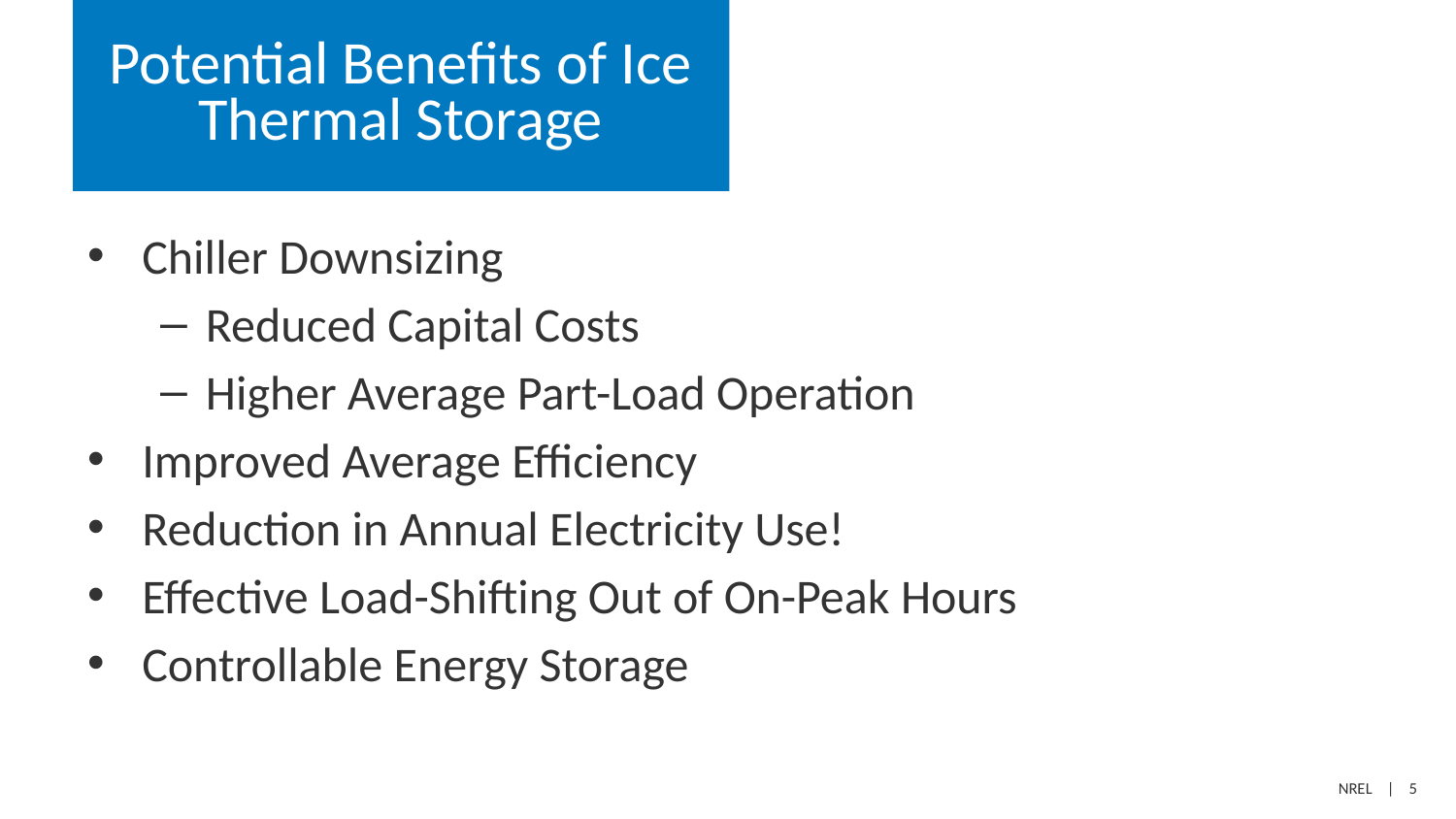

# Potential Benefits of Ice Thermal Storage
Chiller Downsizing
Reduced Capital Costs
Higher Average Part-Load Operation
Improved Average Efficiency
Reduction in Annual Electricity Use!
Effective Load-Shifting Out of On-Peak Hours
Controllable Energy Storage